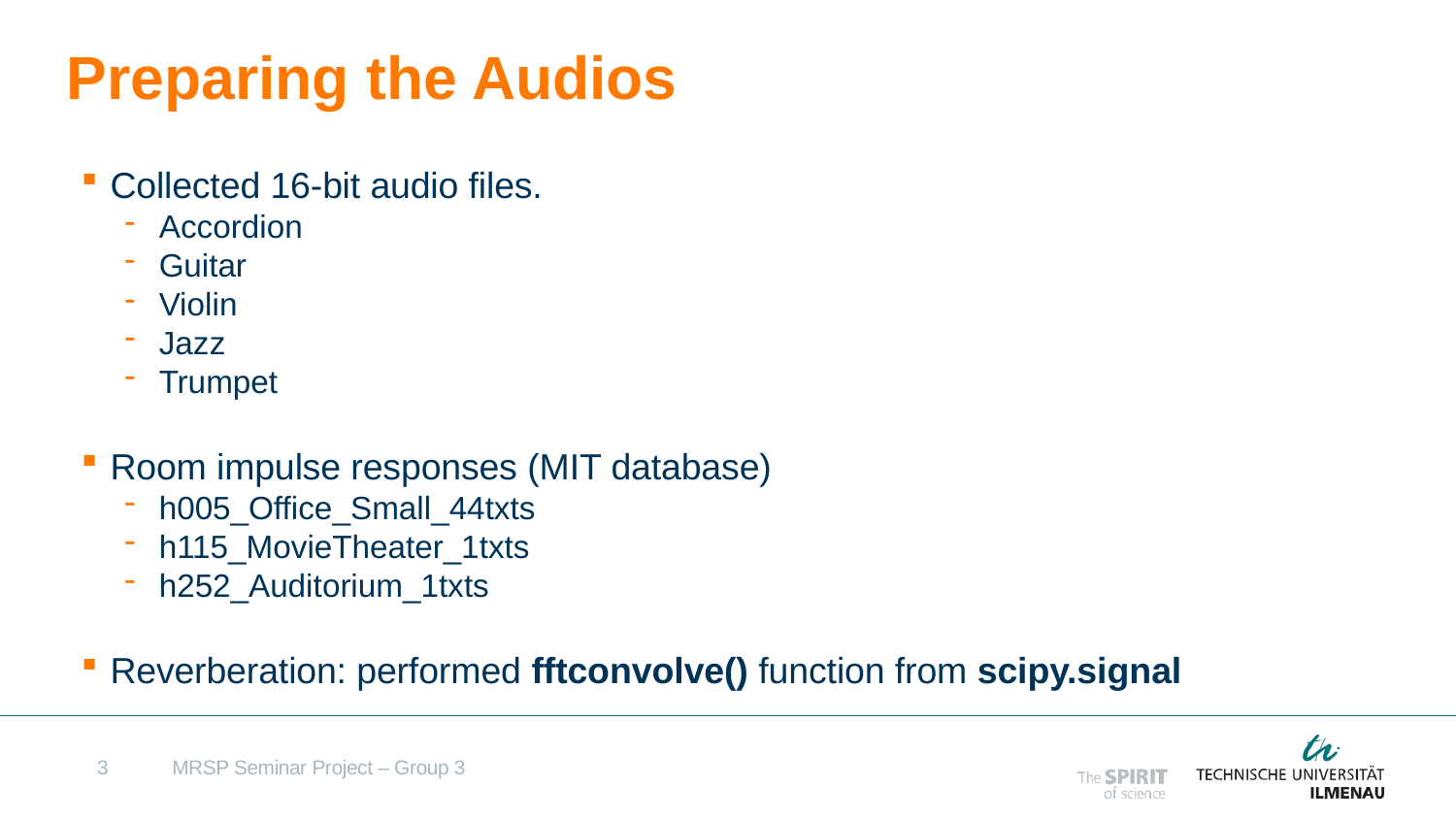

# Preparing the Audios
Collected 16-bit audio files.
Accordion
Guitar
Violin
Jazz
Trumpet

Room impulse responses (MIT database)
h005_Office_Small_44txts
h115_MovieTheater_1txts
h252_Auditorium_1txts

Reverberation: performed fftconvolve() function from scipy.signal
3